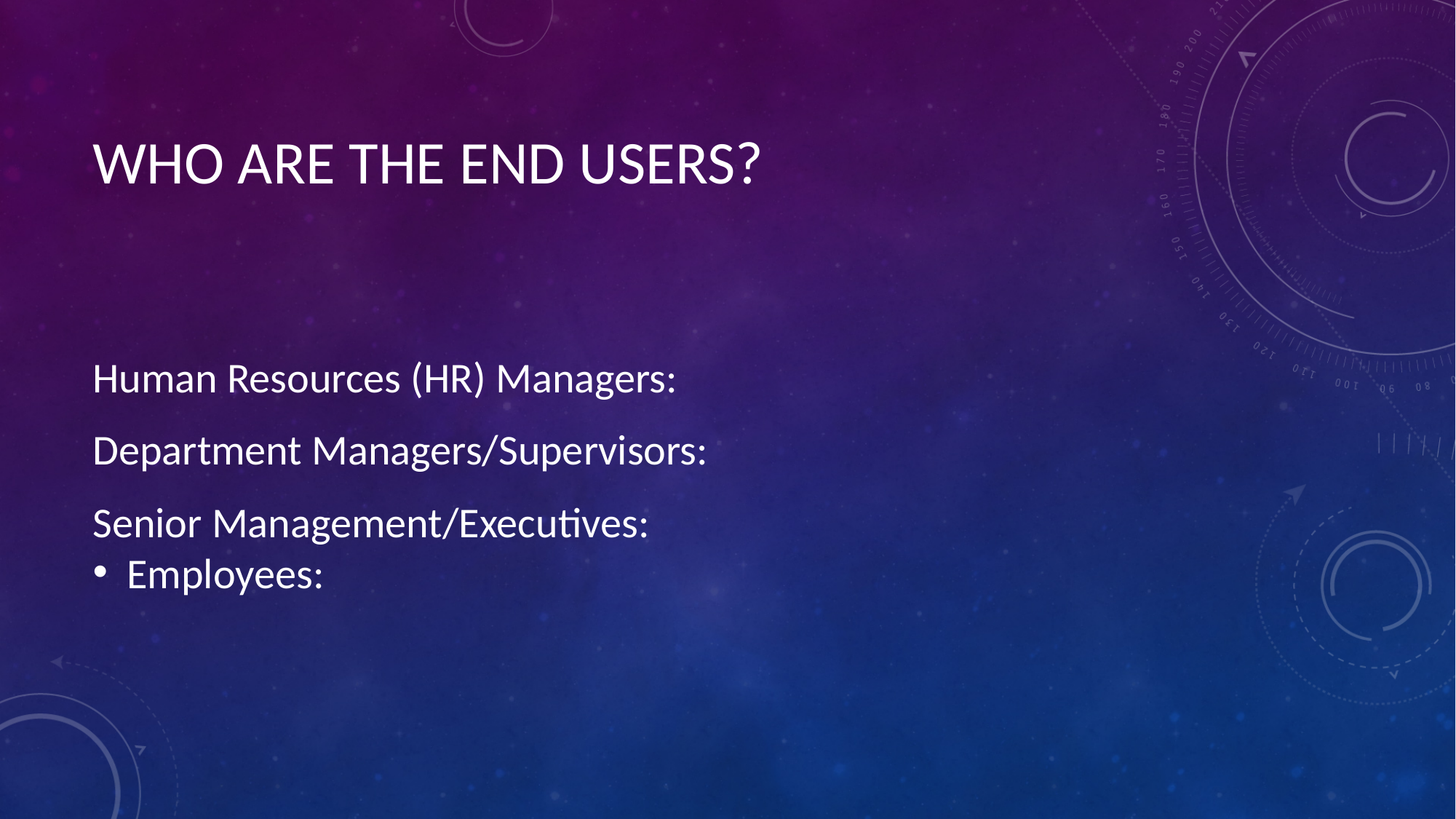

# WHO ARE THE END USERS?
Human Resources (HR) Managers:
Department Managers/Supervisors:
Senior Management/Executives:
Employees: